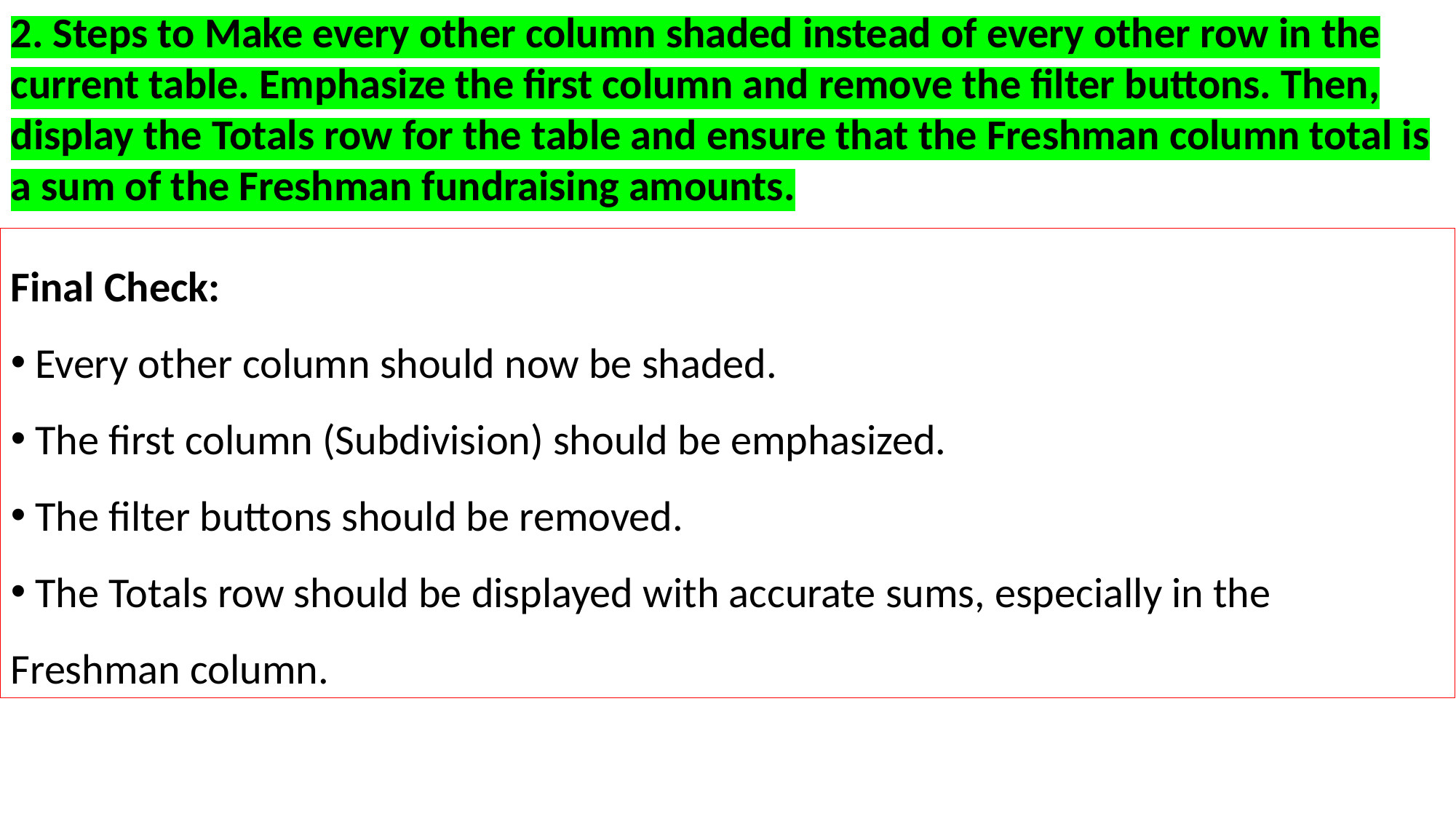

2. Steps to Make every other column shaded instead of every other row in the current table. Emphasize the first column and remove the filter buttons. Then, display the Totals row for the table and ensure that the Freshman column total is a sum of the Freshman fundraising amounts.
Final Check:
 Every other column should now be shaded.
 The first column (Subdivision) should be emphasized.
 The filter buttons should be removed.
 The Totals row should be displayed with accurate sums, especially in the Freshman column.